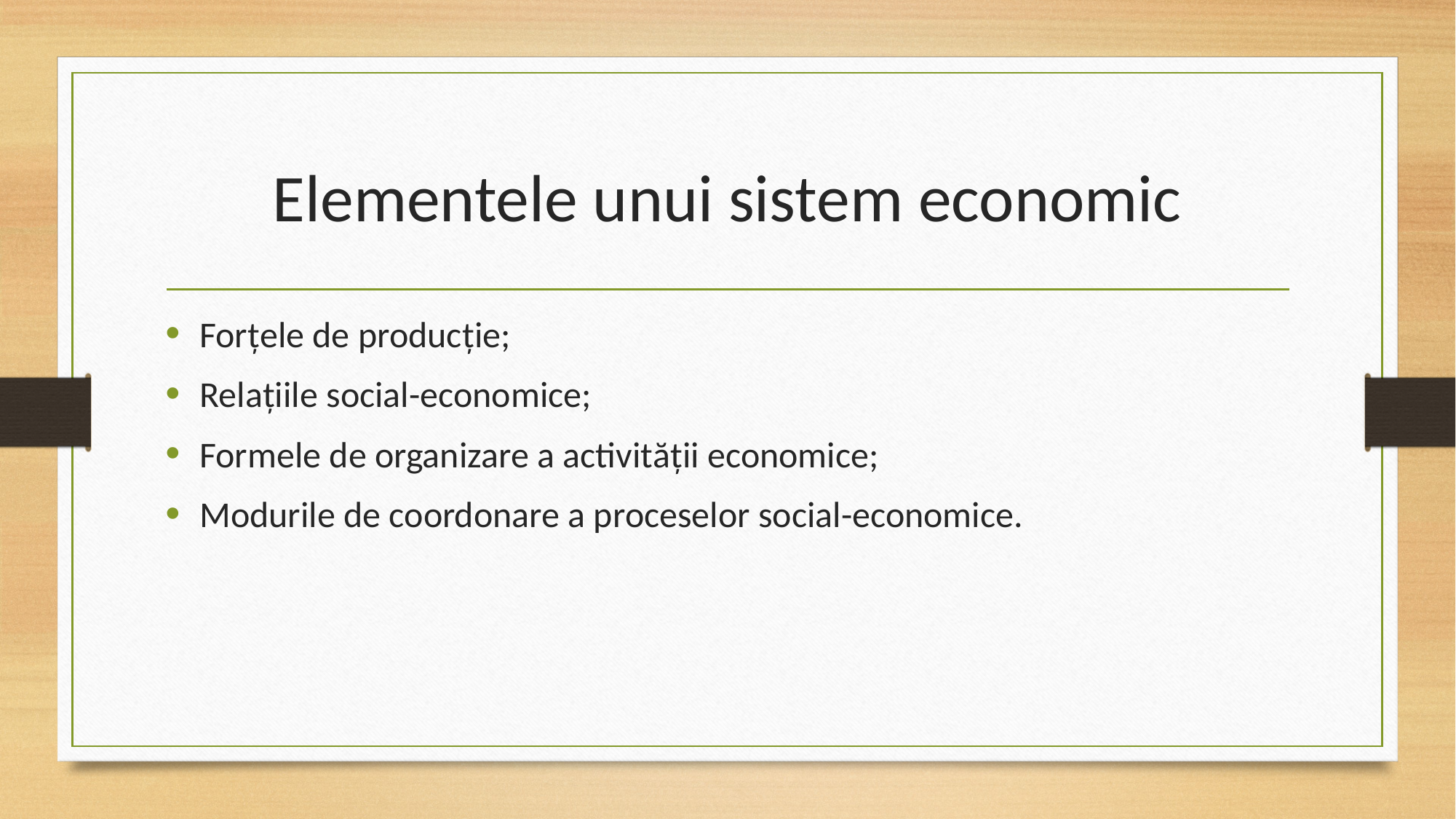

# Elementele unui sistem economic
Forțele de producție;
Relațiile social-economice;
Formele de organizare a activității economice;
Modurile de coordonare a proceselor social-economice.